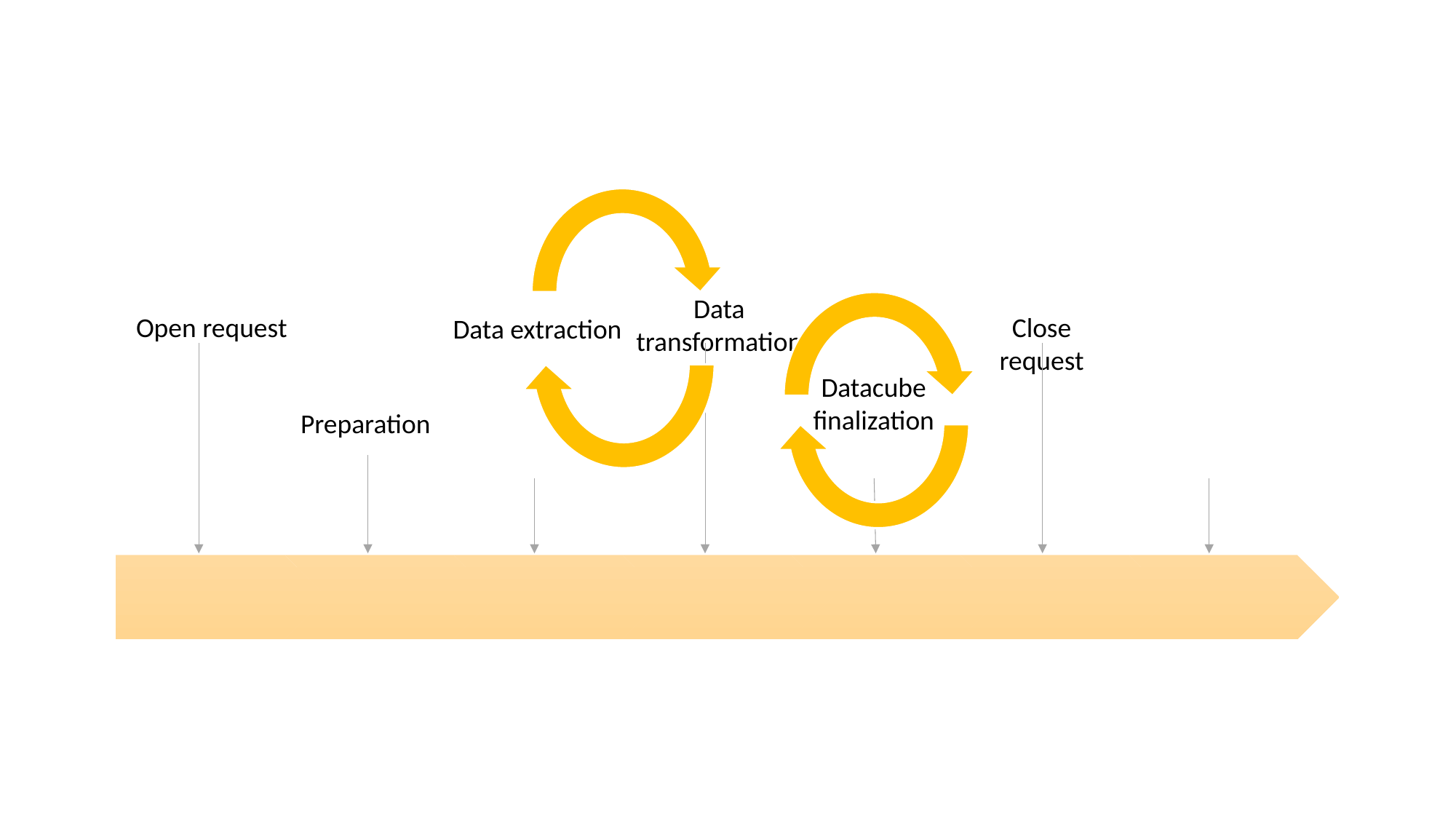

Data transformation
Open request
Close request
Data extraction

Datacube finalization
Preparation